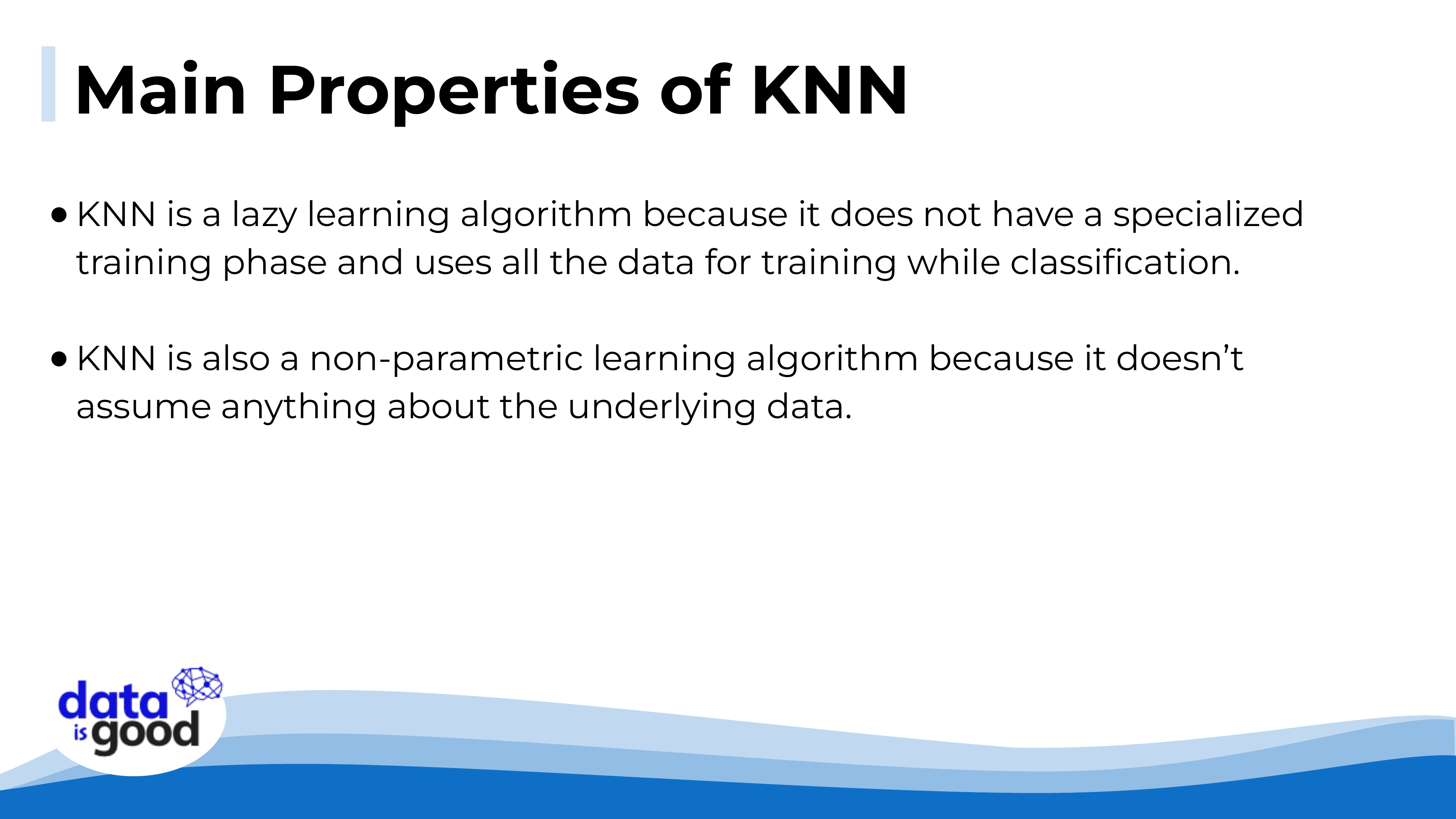

Main Properties of KNN
KNN is a lazy learning algorithm because it does not have a specialized training phase and uses all the data for training while classification.

KNN is also a non-parametric learning algorithm because it doesn’t assume anything about the underlying data.